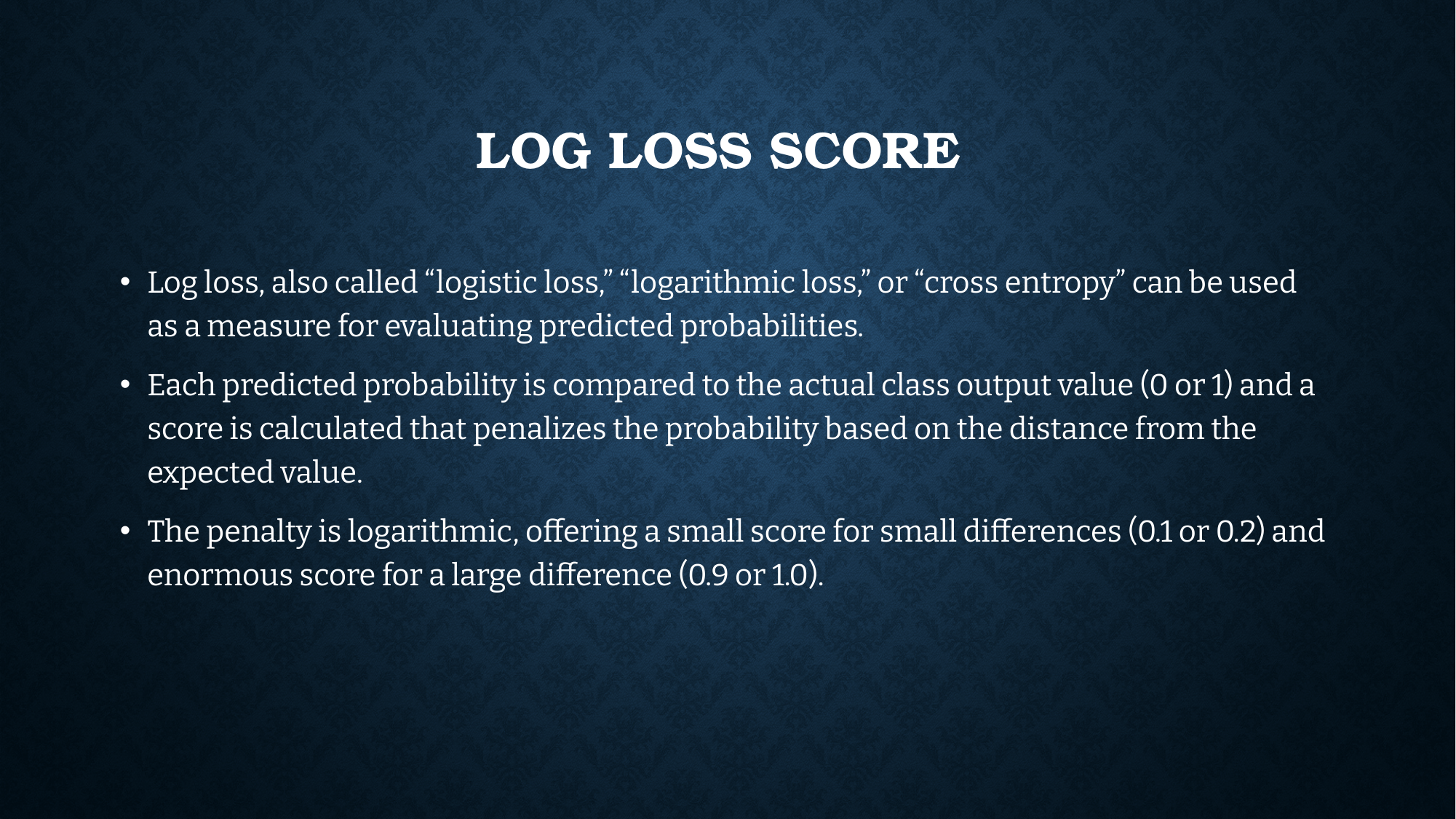

# Log Loss score
Log loss, also called “logistic loss,” “logarithmic loss,” or “cross entropy” can be used as a measure for evaluating predicted probabilities.
Each predicted probability is compared to the actual class output value (0 or 1) and a score is calculated that penalizes the probability based on the distance from the expected value.
The penalty is logarithmic, offering a small score for small differences (0.1 or 0.2) and enormous score for a large difference (0.9 or 1.0).